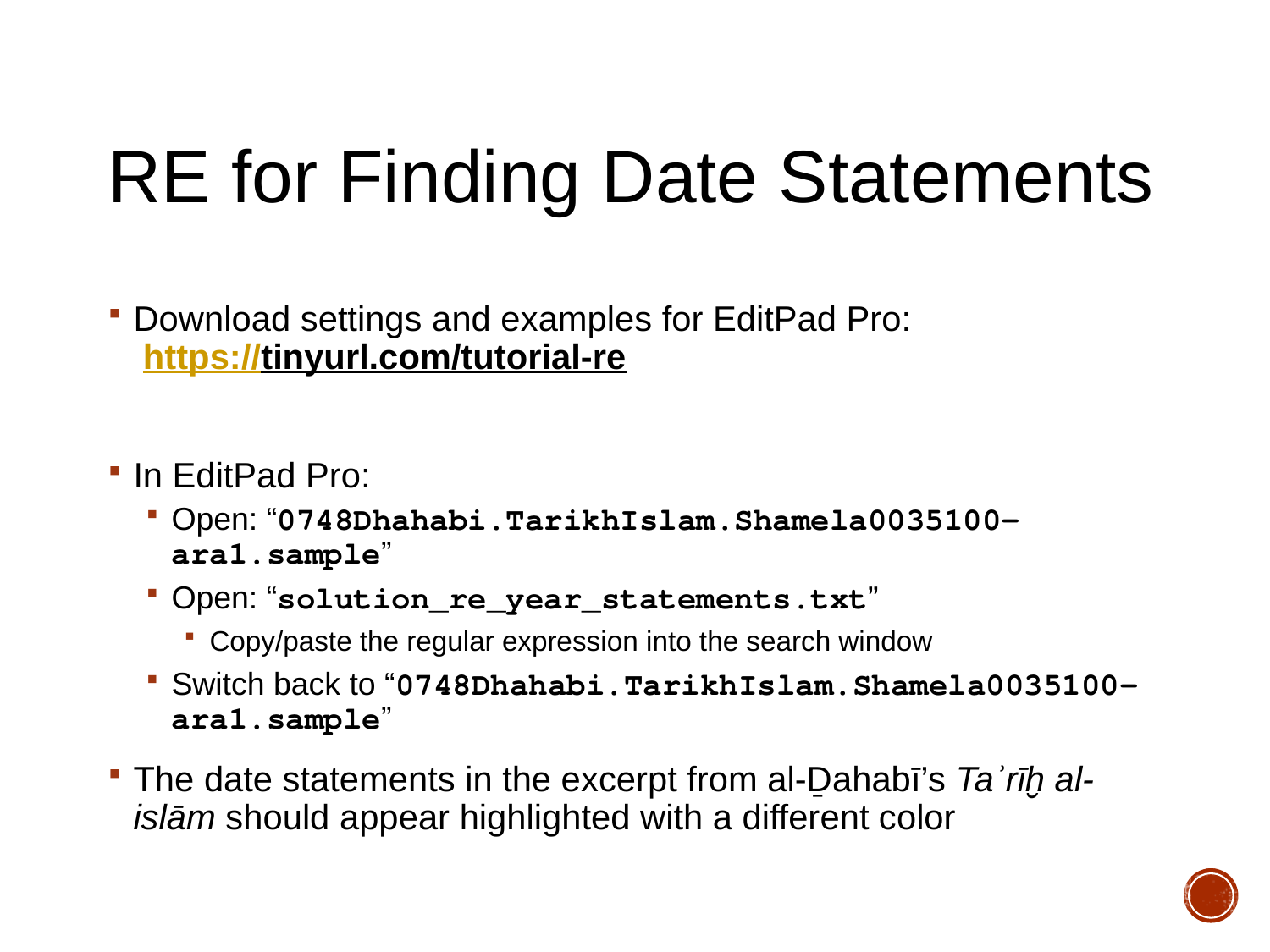

# RE for Finding Date Statements
Download settings and examples for EditPad Pro:
 https://tinyurl.com/tutorial-re

In EditPad Pro:
Open: “0748Dhahabi.TarikhIslam.Shamela0035100-ara1.sample”
Open: “solution_re_year_statements.txt”
Copy/paste the regular expression into the search window
Switch back to “0748Dhahabi.TarikhIslam.Shamela0035100-ara1.sample”
The date statements in the excerpt from al-Ḏahabī’s Taʾrīḫ al-islām should appear highlighted with a different color